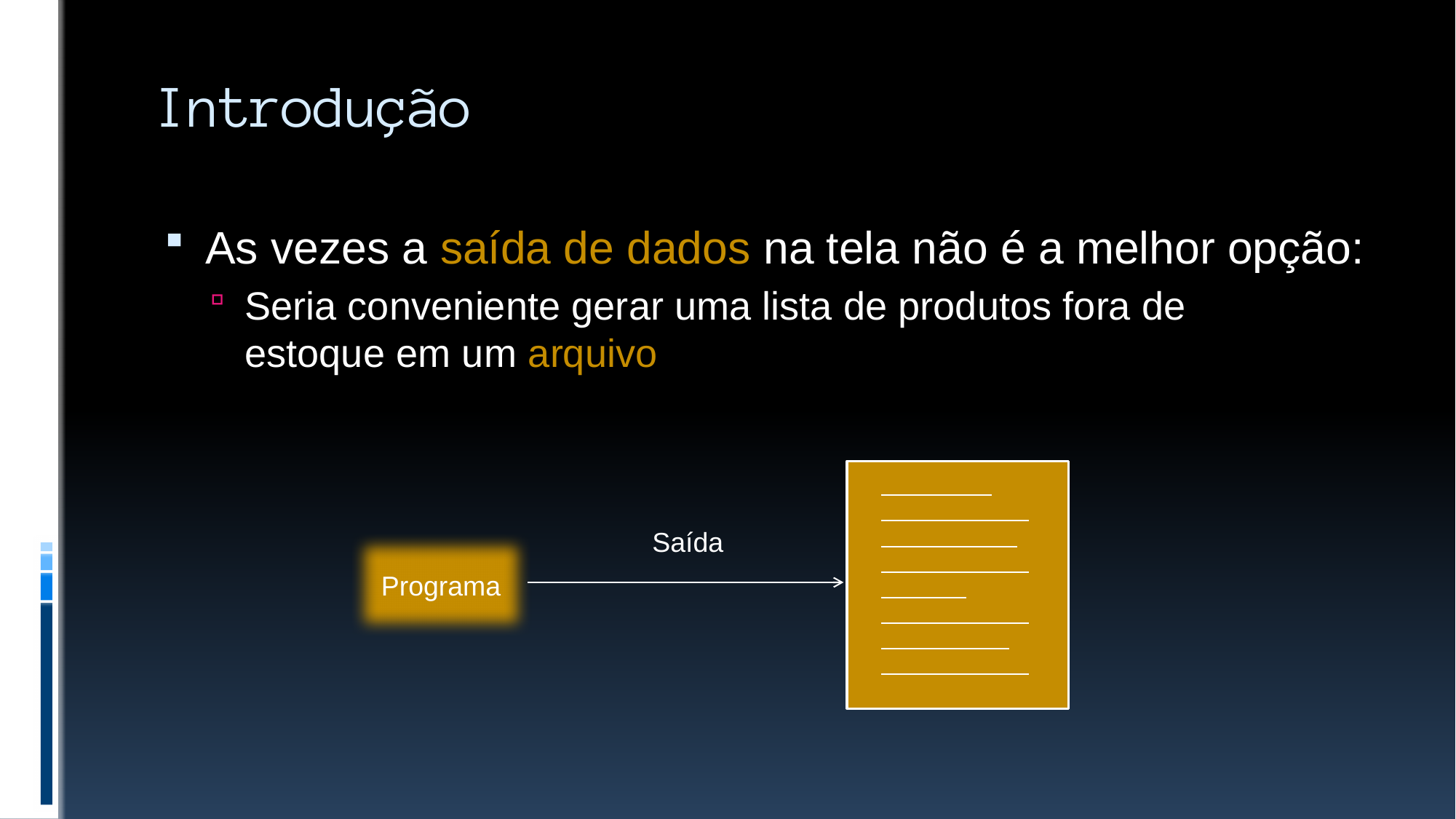

# Introdução
As vezes a saída de dados na tela não é a melhor opção:
Seria conveniente gerar uma lista de produtos fora de
estoque em um arquivo

Saída
Programa